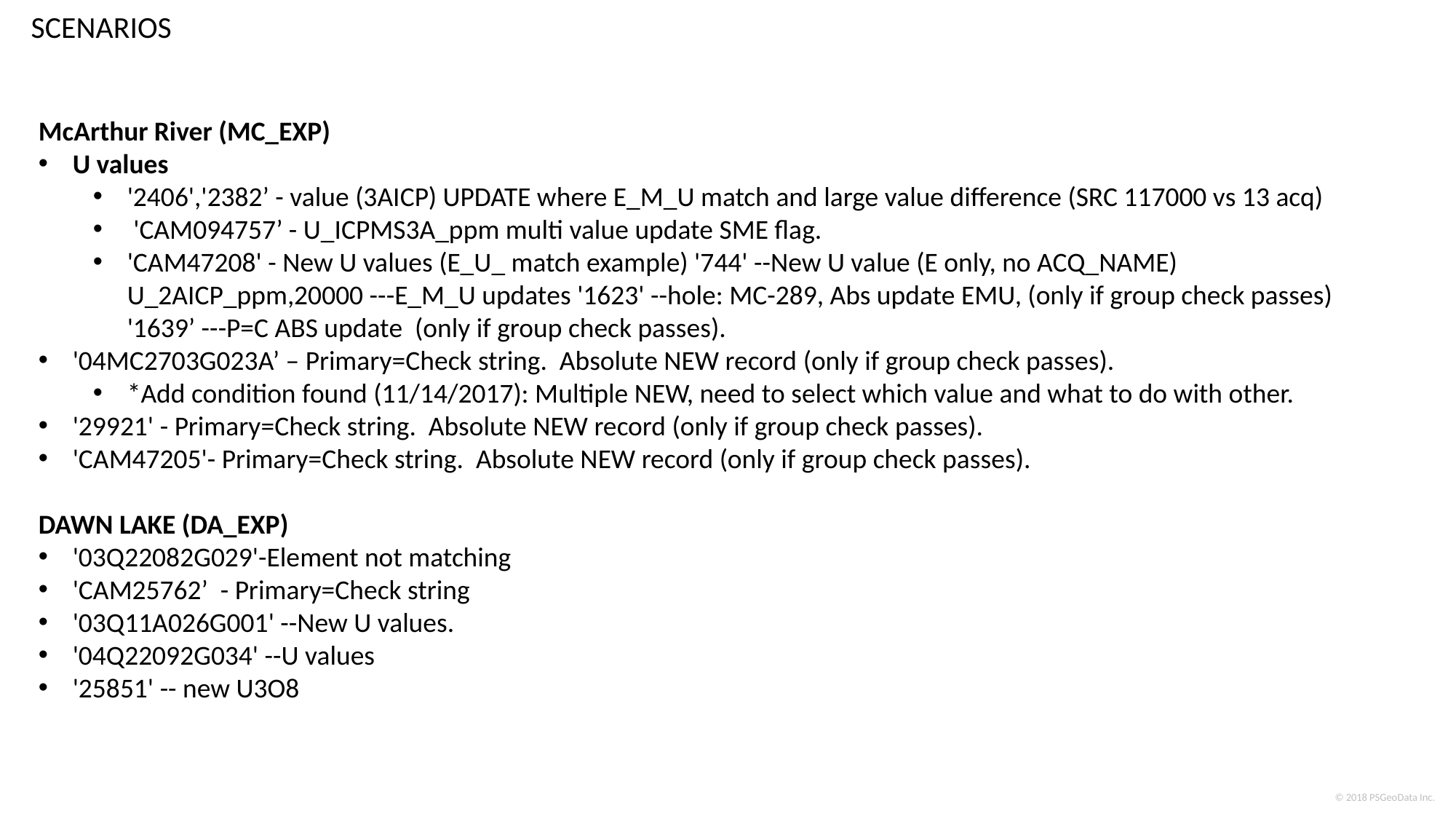

# SCENARIOS
McArthur River (MC_EXP)
U values
'2406','2382’ - value (3AICP) UPDATE where E_M_U match and large value difference (SRC 117000 vs 13 acq)
 'CAM094757’ - U_ICPMS3A_ppm multi value update SME flag.
'CAM47208' - New U values (E_U_ match example) '744' --New U value (E only, no ACQ_NAME) U_2AICP_ppm,20000 ---E_M_U updates '1623' --hole: MC-289, Abs update EMU, (only if group check passes) '1639’ ---P=C ABS update  (only if group check passes).
'04MC2703G023A’ – Primary=Check string.  Absolute NEW record (only if group check passes).
*Add condition found (11/14/2017): Multiple NEW, need to select which value and what to do with other.
'29921' - Primary=Check string.  Absolute NEW record (only if group check passes).
'CAM47205'- Primary=Check string.  Absolute NEW record (only if group check passes).

DAWN LAKE (DA_EXP)
'03Q22082G029'-Element not matching
'CAM25762’  - Primary=Check string
'03Q11A026G001' --New U values.
'04Q22092G034' --U values
'25851' -- new U3O8
© 2018 PSGeoData Inc.